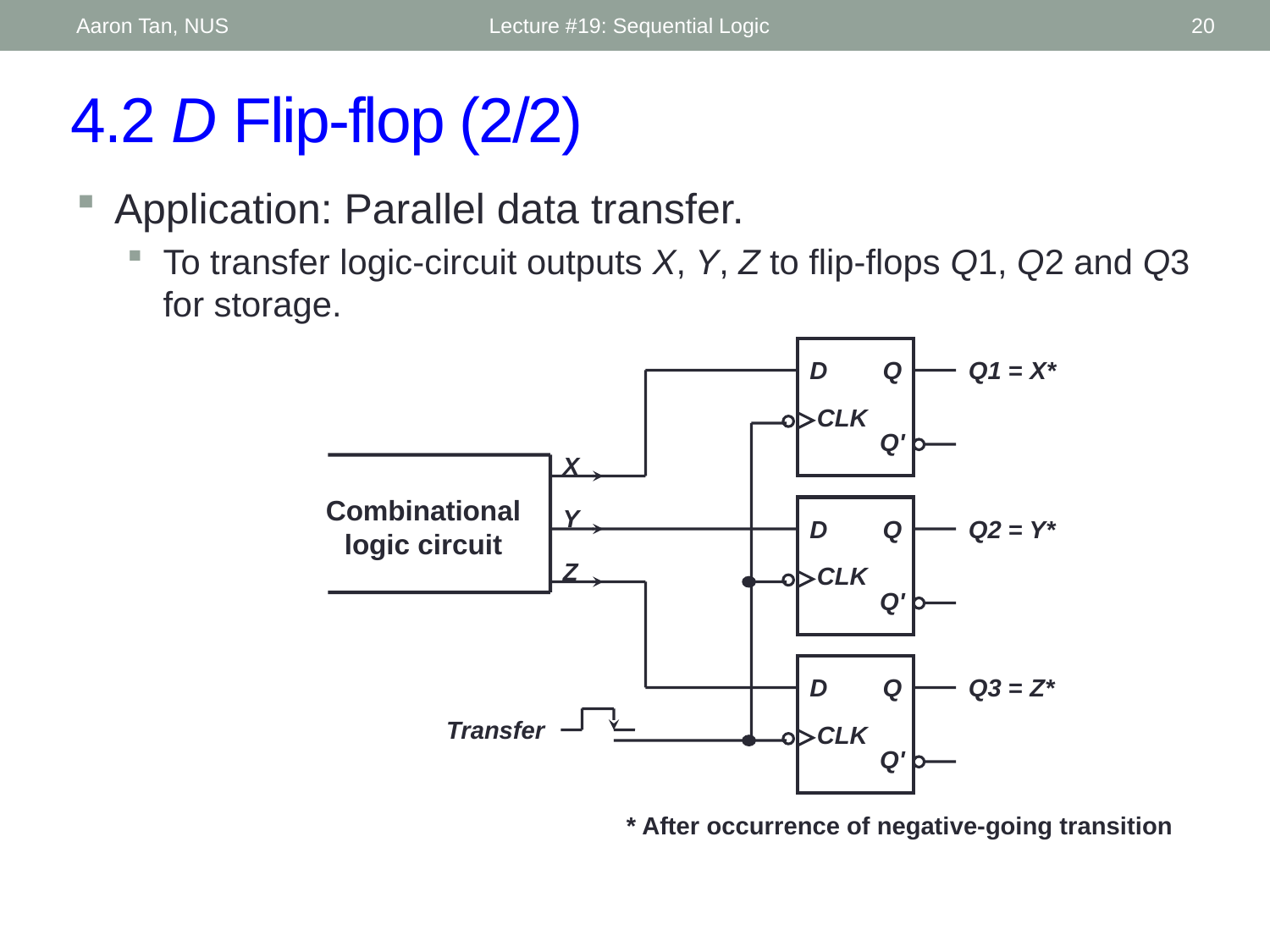

Aaron Tan, NUS
Lecture #19: Sequential Logic
20
# 4.2 D Flip-flop (2/2)
Application: Parallel data transfer.
To transfer logic-circuit outputs X, Y, Z to flip-flops Q1, Q2 and Q3 for storage.

D
 CLK
Q

Q'

Q1 = X*

X

Combinational logic circuit
Y

D
 CLK
Q

Q'

Q2 = Y*

Z

D
 CLK
Q

Q'

Q3 = Z*

Transfer

* After occurrence of negative-going transition